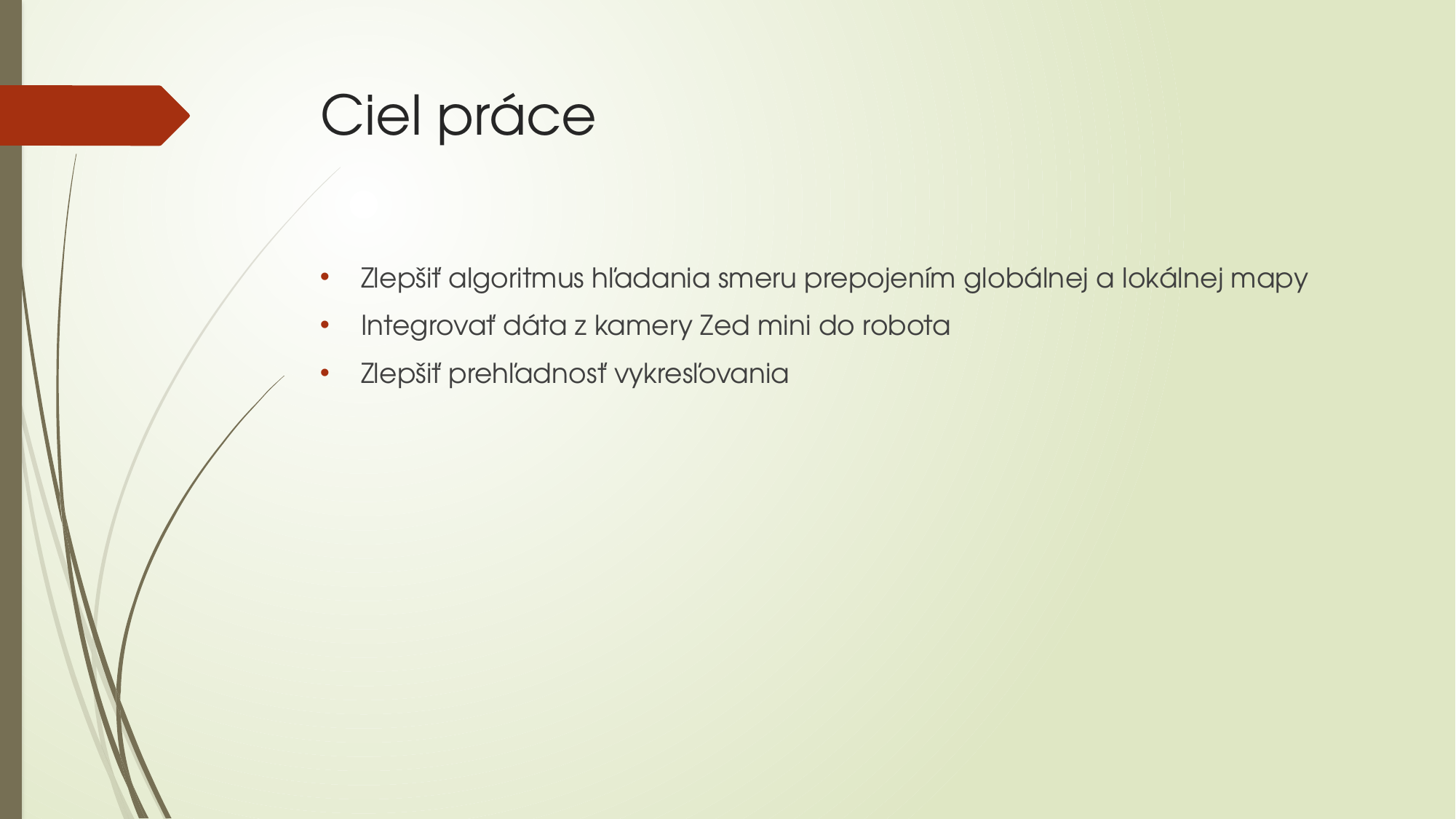

# Ciel práce
Zlepšiť algoritmus hľadania smeru prepojením globálnej a lokálnej mapy
Integrovať dáta z kamery Zed mini do robota
Zlepšiť prehľadnosť vykresľovania